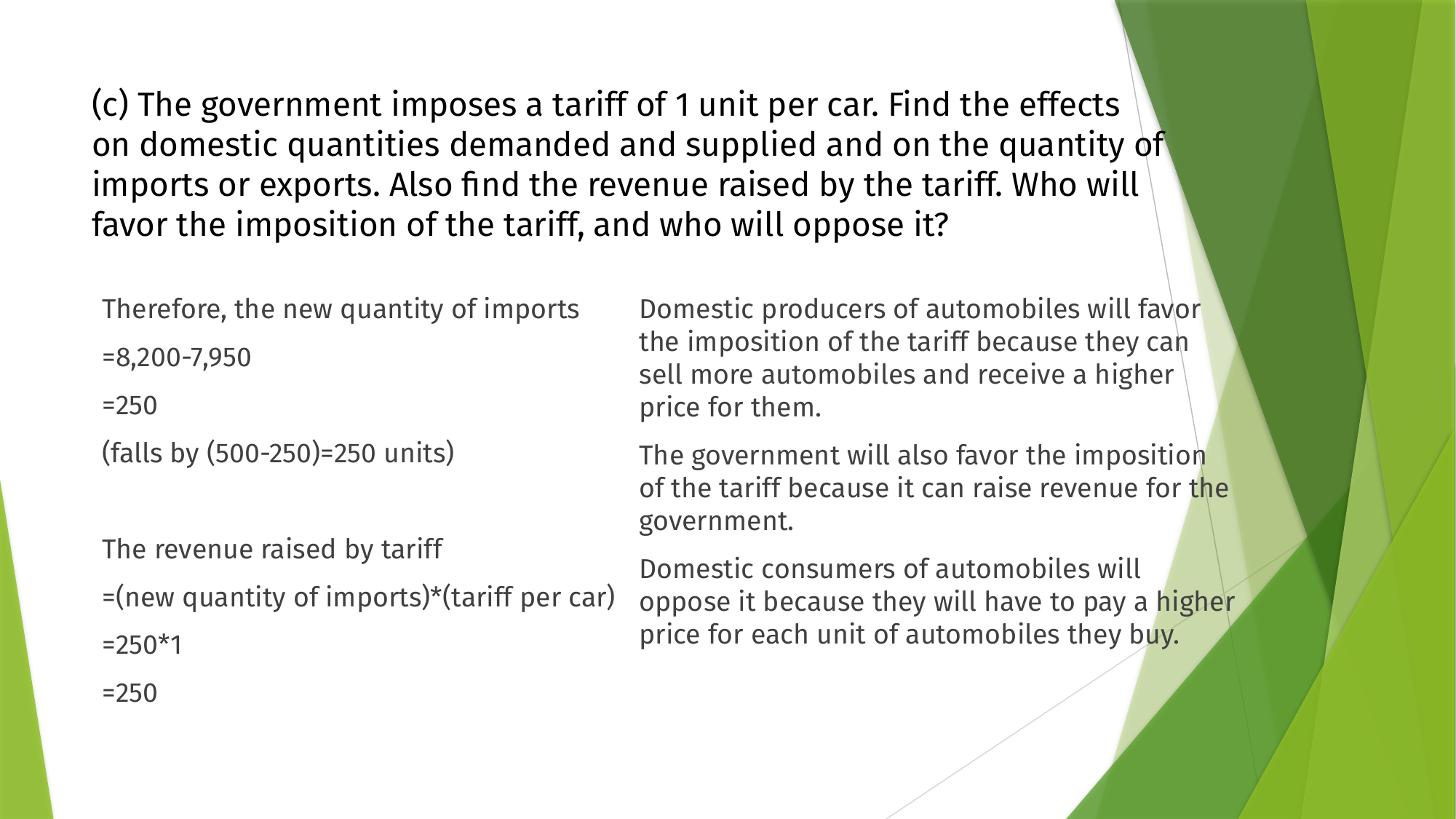

(c) The government imposes a tariff of 1 unit per car. Find the effects on domestic quantities demanded and supplied and on the quantity of imports or exports. Also find the revenue raised by the tariff. Who will favor the imposition of the tariff, and who will oppose it?

Domestic producers of automobiles will favor the imposition of the tariff because they can sell more automobiles and receive a higher price for them.
The government will also favor the imposition of the tariff because it can raise revenue for the government.
Domestic consumers of automobiles will oppose it because they will have to pay a higher price for each unit of automobiles they buy.
Therefore, the new quantity of imports
=8,200-7,950
=250
(falls by (500-250)=250 units)

The revenue raised by tariff
=(new quantity of imports)*(tariff per car)
=250*1
=250